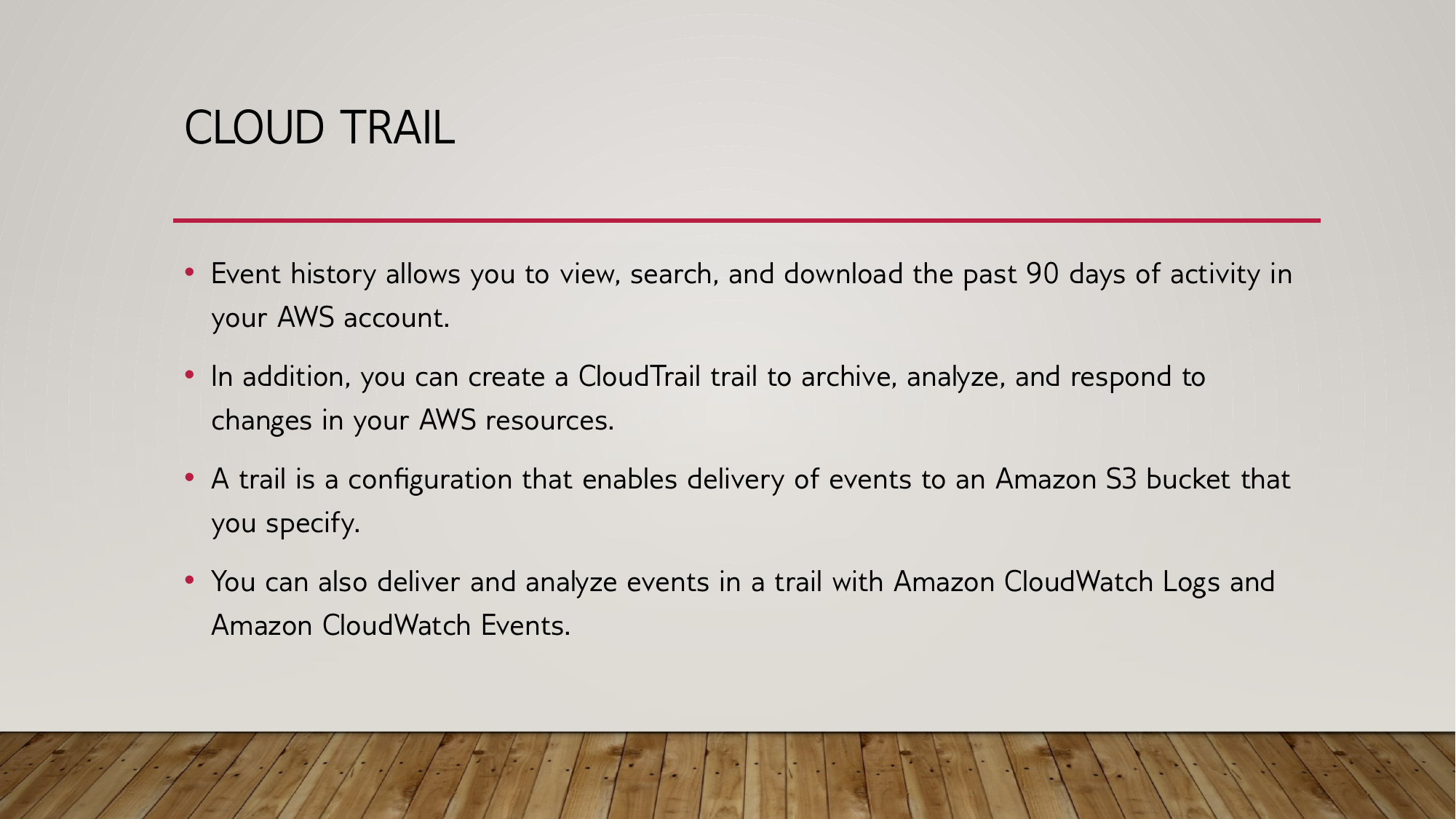

# Cloud Trail
Event history allows you to view, search, and download the past 90 days of activity in your AWS account.
In addition, you can create a CloudTrail trail to archive, analyze, and respond to changes in your AWS resources.
A trail is a configuration that enables delivery of events to an Amazon S3 bucket that you specify.
You can also deliver and analyze events in a trail with Amazon CloudWatch Logs and Amazon CloudWatch Events.